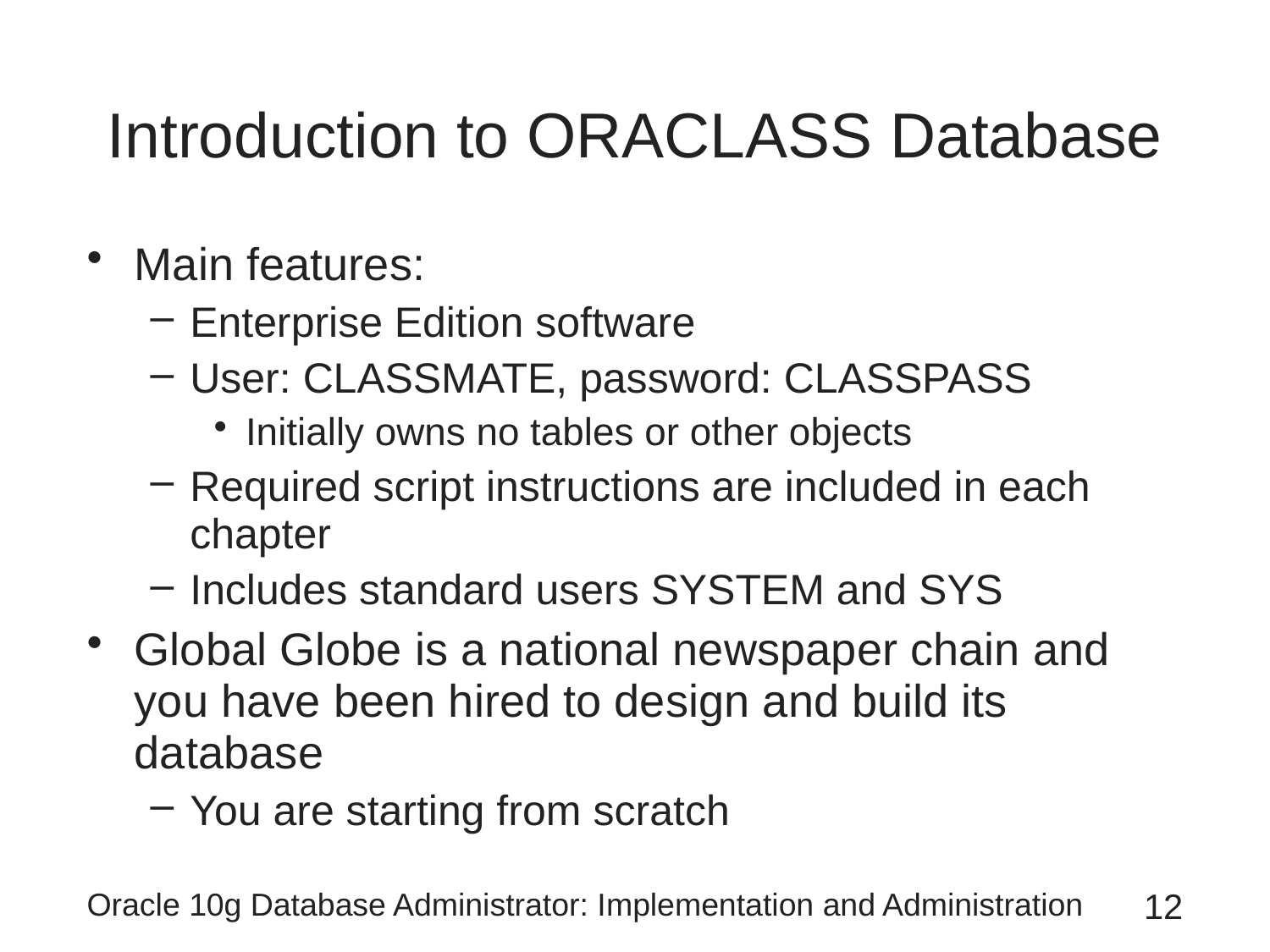

# Introduction to ORACLASS Database
Main features:
Enterprise Edition software
User: CLASSMATE, password: CLASSPASS
Initially owns no tables or other objects
Required script instructions are included in each chapter
Includes standard users SYSTEM and SYS
Global Globe is a national newspaper chain and you have been hired to design and build its database
You are starting from scratch
Oracle 10g Database Administrator: Implementation and Administration
12